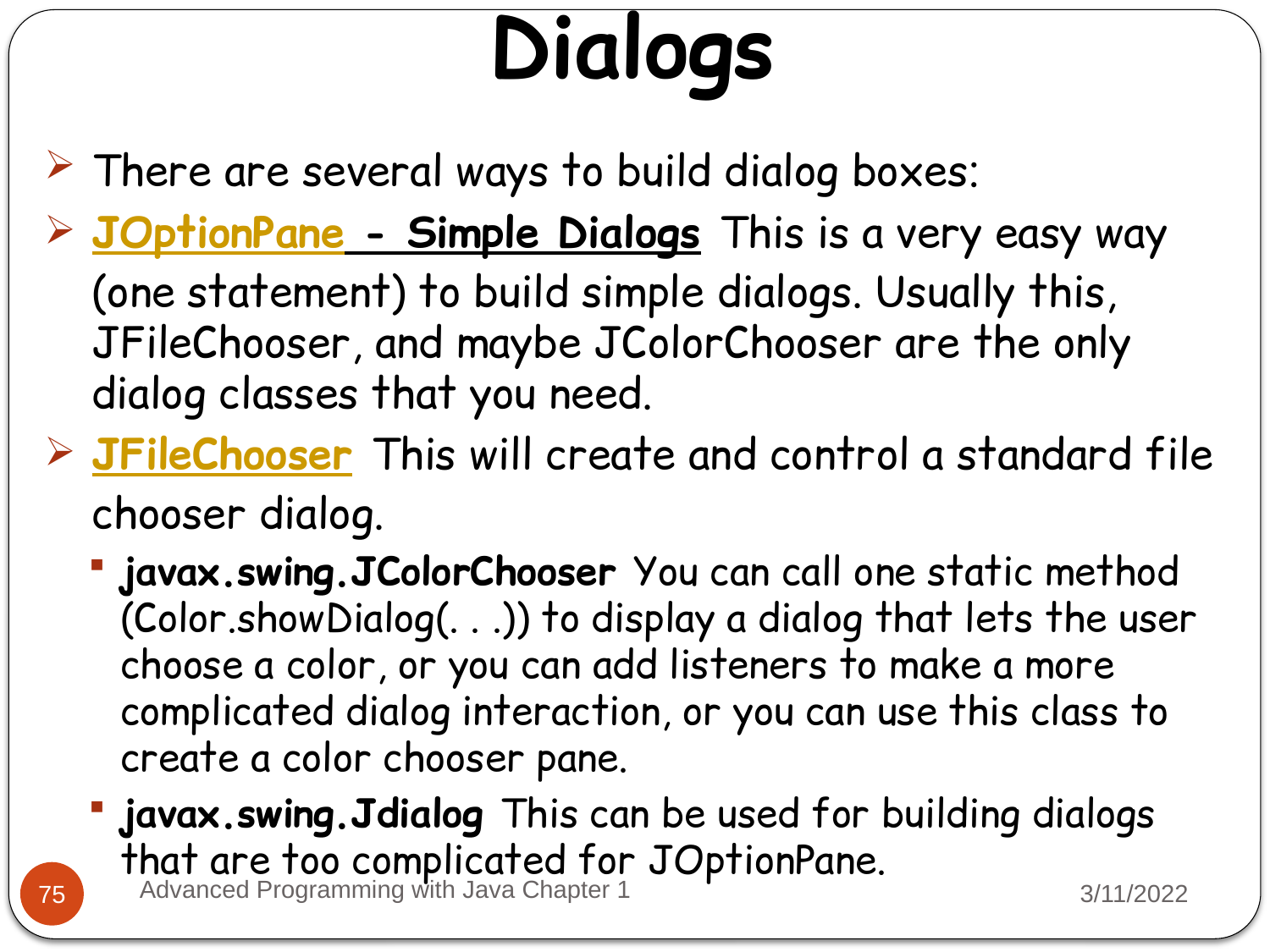

Dialogs
There are several ways to build dialog boxes:
JOptionPane - Simple Dialogs This is a very easy way (one statement) to build simple dialogs. Usually this, JFileChooser, and maybe JColorChooser are the only dialog classes that you need.
JFileChooser This will create and control a standard file chooser dialog.
javax.swing.JColorChooser You can call one static method (Color.showDialog(. . .)) to display a dialog that lets the user choose a color, or you can add listeners to make a more complicated dialog interaction, or you can use this class to create a color chooser pane.
javax.swing.Jdialog This can be used for building dialogs that are too complicated for JOptionPane.
Advanced Programming with Java Chapter 1
3/11/2022
75